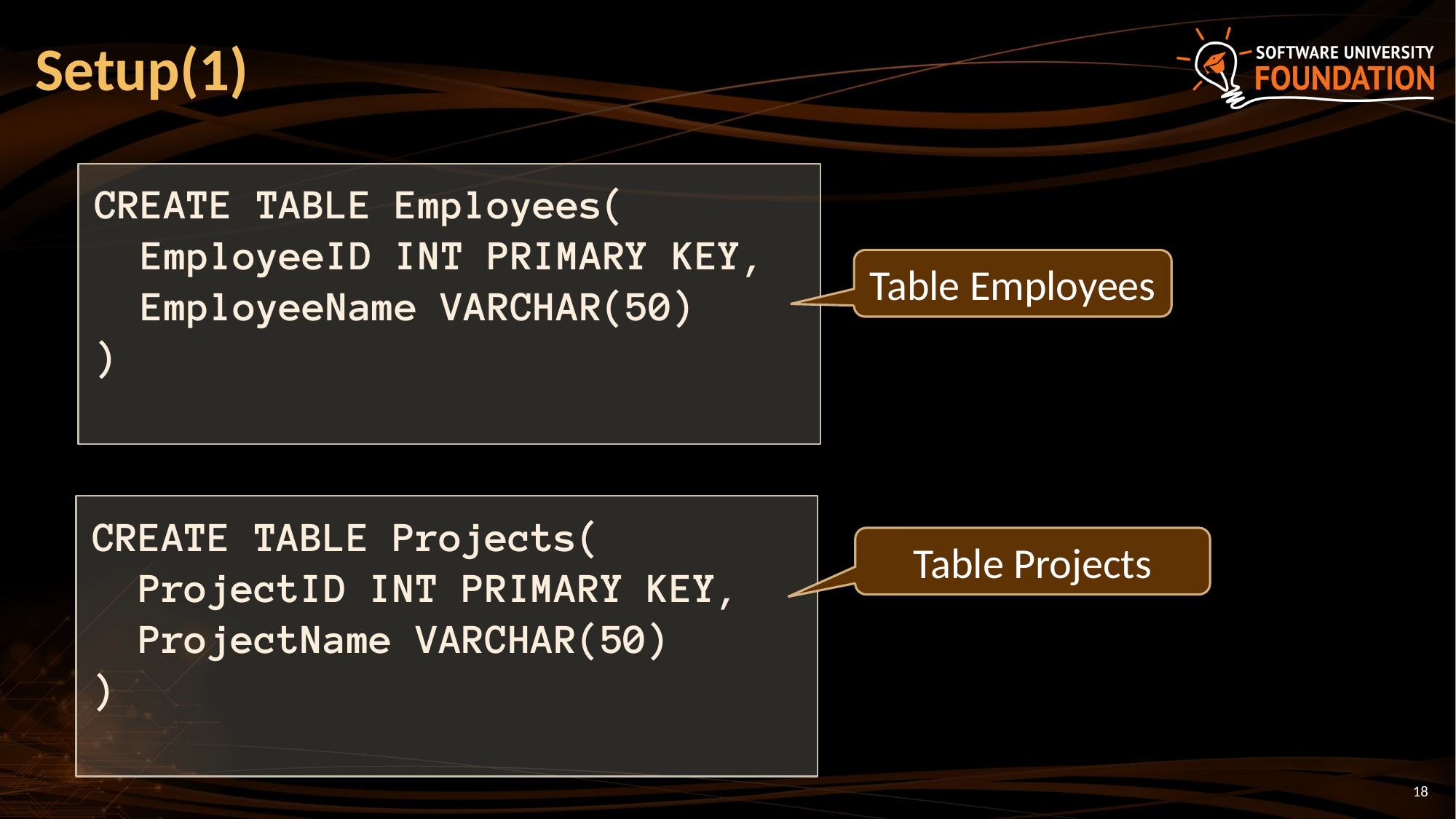

# Setup(1)
CREATE TABLE Employees(
  EmployeeID INT PRIMARY KEY,
  EmployeeName VARCHAR(50)
)

Table Employees
CREATE TABLE Projects(
  ProjectID INT PRIMARY KEY,
  ProjectName VARCHAR(50)
)

Table Projects
18